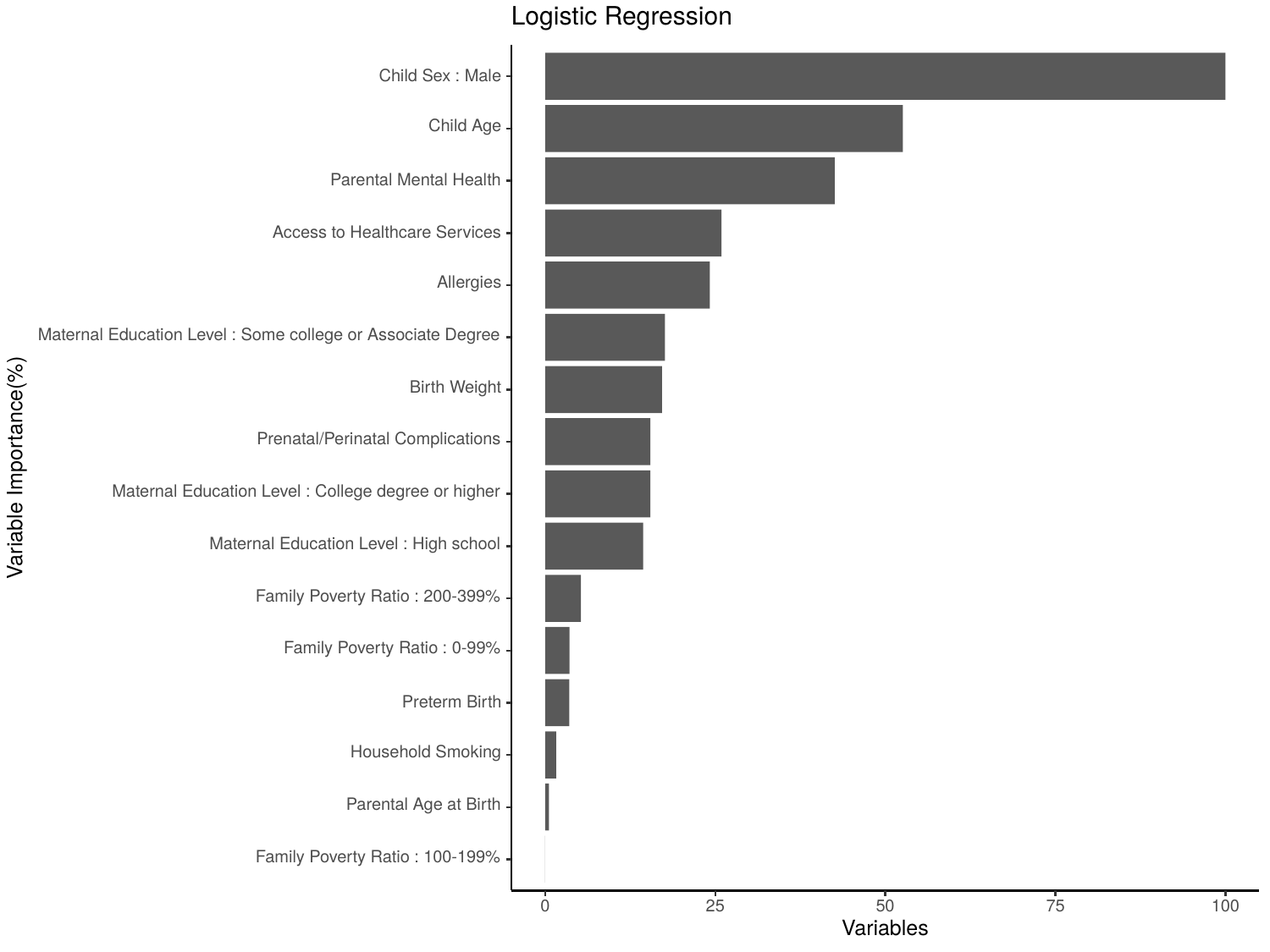

Logistic Regression

Child Sex : Male

Child Age

Parental Mental Health

Access to Healthcare Services

Allergies

Maternal Education Level : Some college or Associate Degree

Birth Weight

Prenatal/Perinatal Complications

Variable Importance(%)

Maternal Education Level : College degree or higher

Maternal Education Level : High school

Family Poverty Ratio : 200-399%

Family Poverty Ratio : 0-99%

Preterm Birth

Household Smoking

Parental Age at Birth

Family Poverty Ratio : 100-199%

0
25
50
75
100
Variables